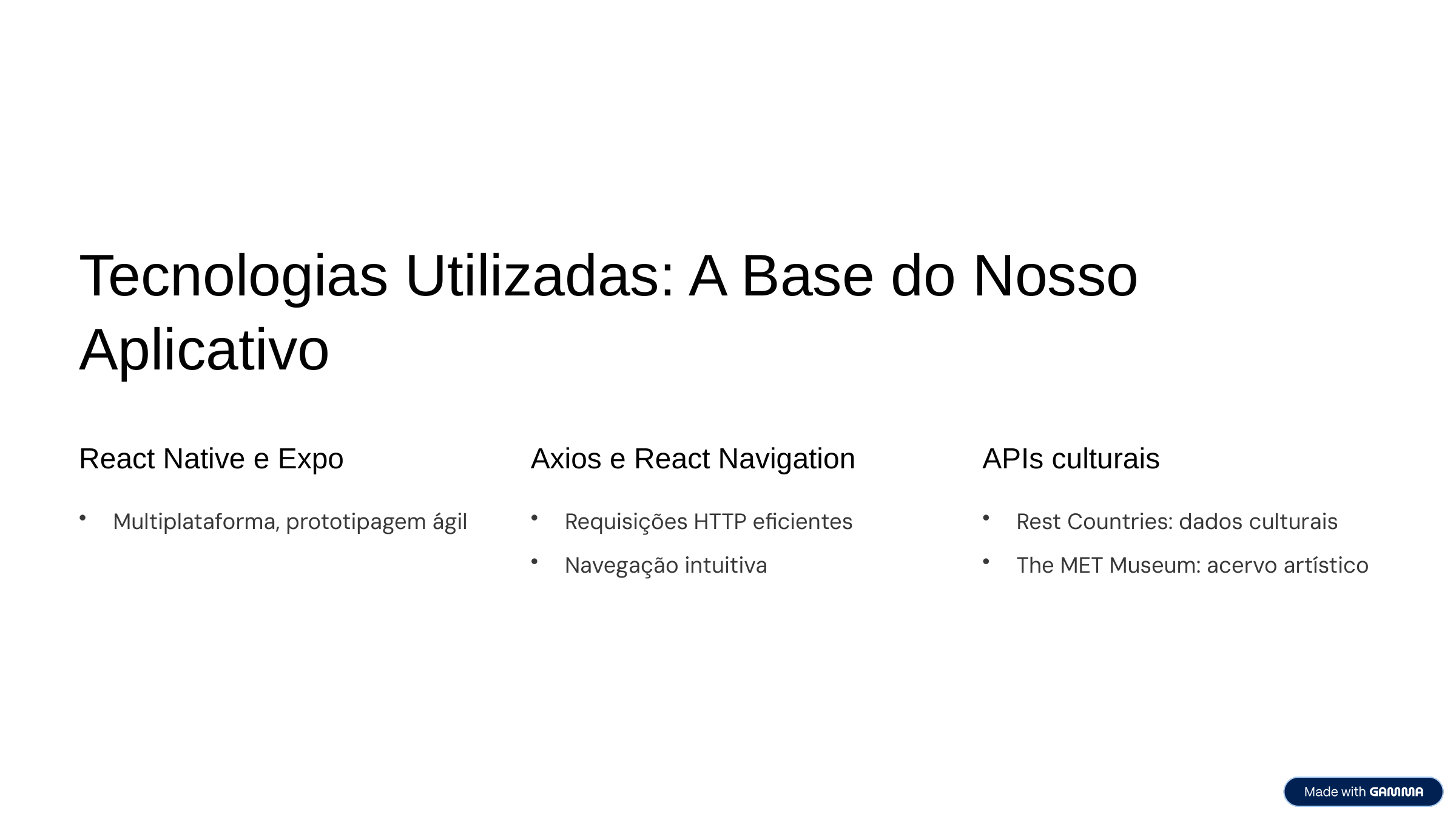

Tecnologias Utilizadas: A Base do Nosso Aplicativo
React Native e Expo
Axios e React Navigation
APIs culturais
Multiplataforma, prototipagem ágil
Requisições HTTP eficientes
Rest Countries: dados culturais
Navegação intuitiva
The MET Museum: acervo artístico